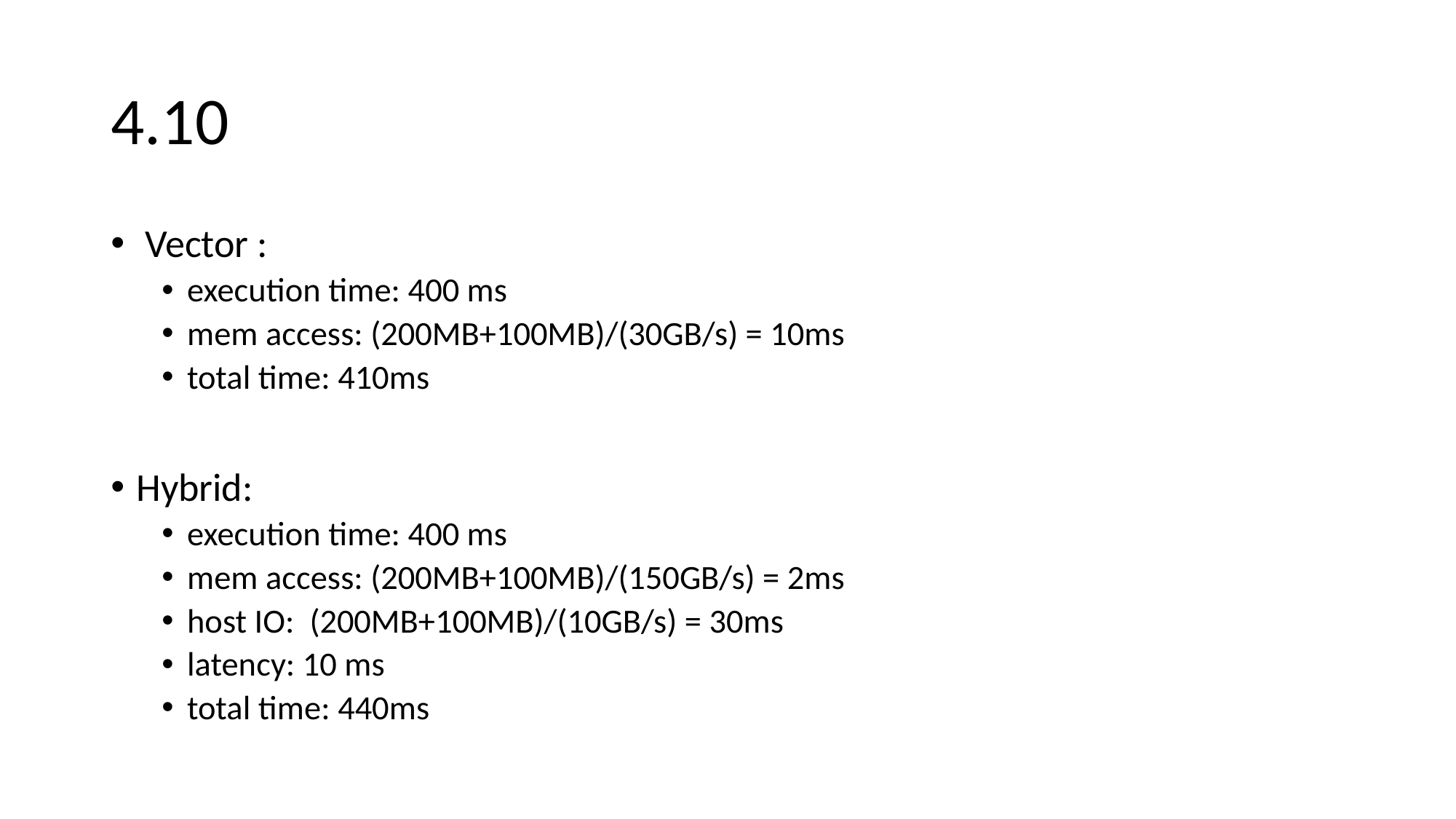

# 4.10
 Vector :
execution time: 400 ms
mem access: (200MB+100MB)/(30GB/s) = 10ms
total time: 410ms

Hybrid:
execution time: 400 ms
mem access: (200MB+100MB)/(150GB/s) = 2ms
host IO:  (200MB+100MB)/(10GB/s) = 30ms
latency: 10 ms
total time: 440ms